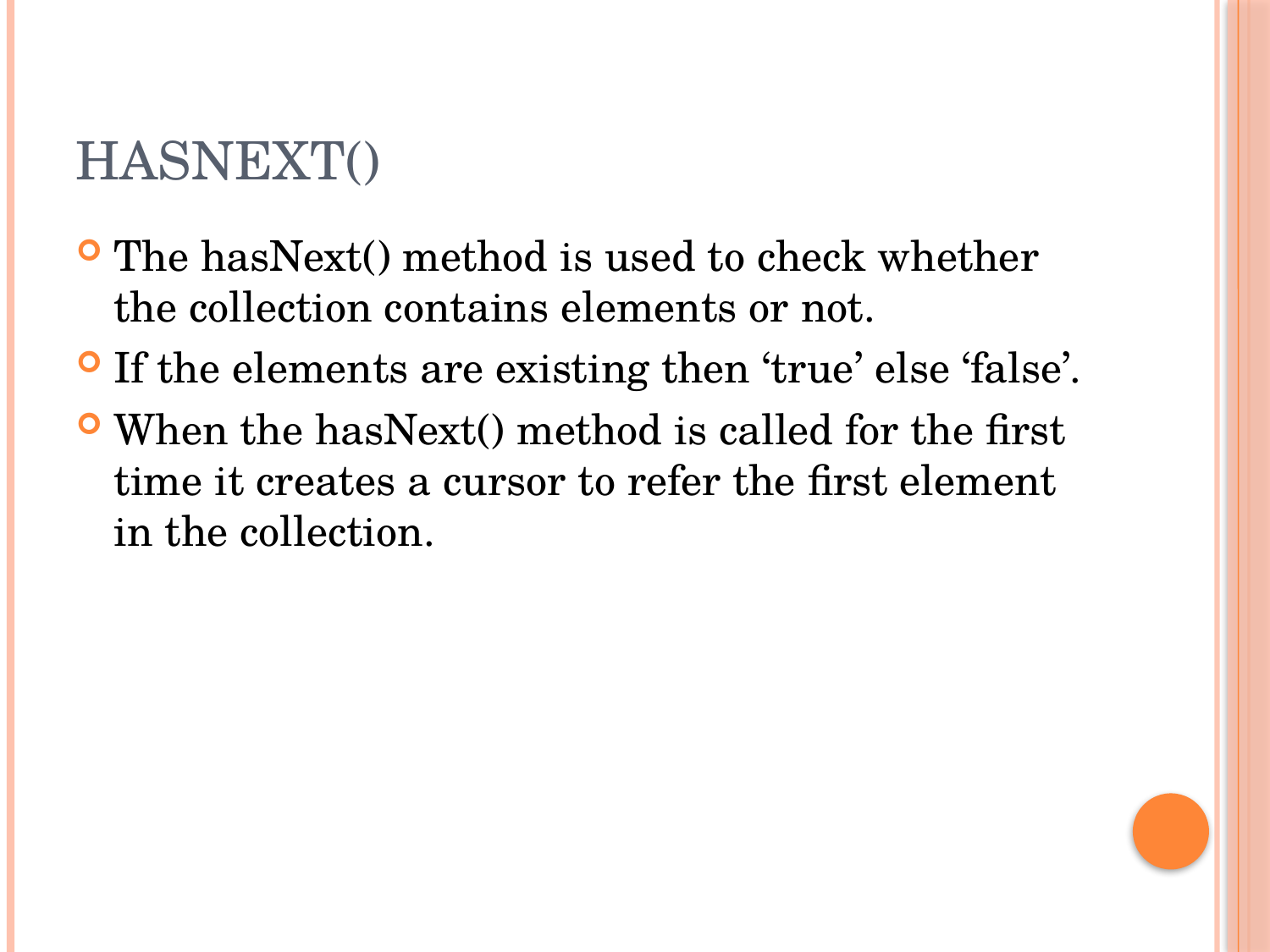

# hasNext()
The hasNext() method is used to check whether the collection contains elements or not.
If the elements are existing then ‘true’ else ‘false’.
When the hasNext() method is called for the first time it creates a cursor to refer the first element in the collection.